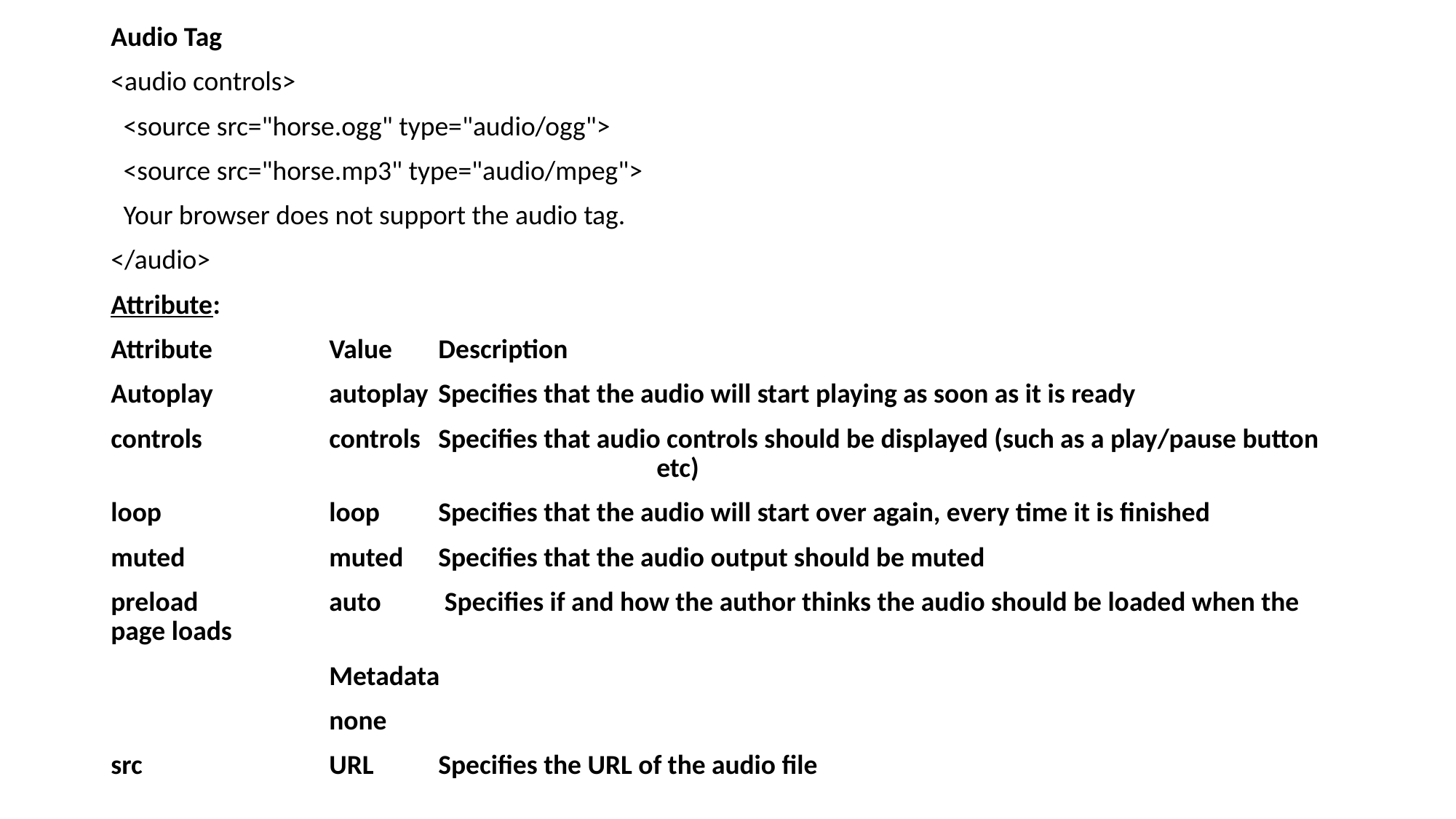

Audio Tag
<audio controls>
  <source src="horse.ogg" type="audio/ogg">
  <source src="horse.mp3" type="audio/mpeg">
  Your browser does not support the audio tag.
</audio>
Attribute:
Attribute		Value	Description
Autoplay		autoplay	Specifies that the audio will start playing as soon as it is ready
controls		controls	Specifies that audio controls should be displayed (such as a play/pause button 					etc)
loop		loop	Specifies that the audio will start over again, every time it is finished
muted		muted	Specifies that the audio output should be muted
preload		auto 	 Specifies if and how the author thinks the audio should be loaded when the page loads
		Metadata
		none
src		URL	Specifies the URL of the audio file